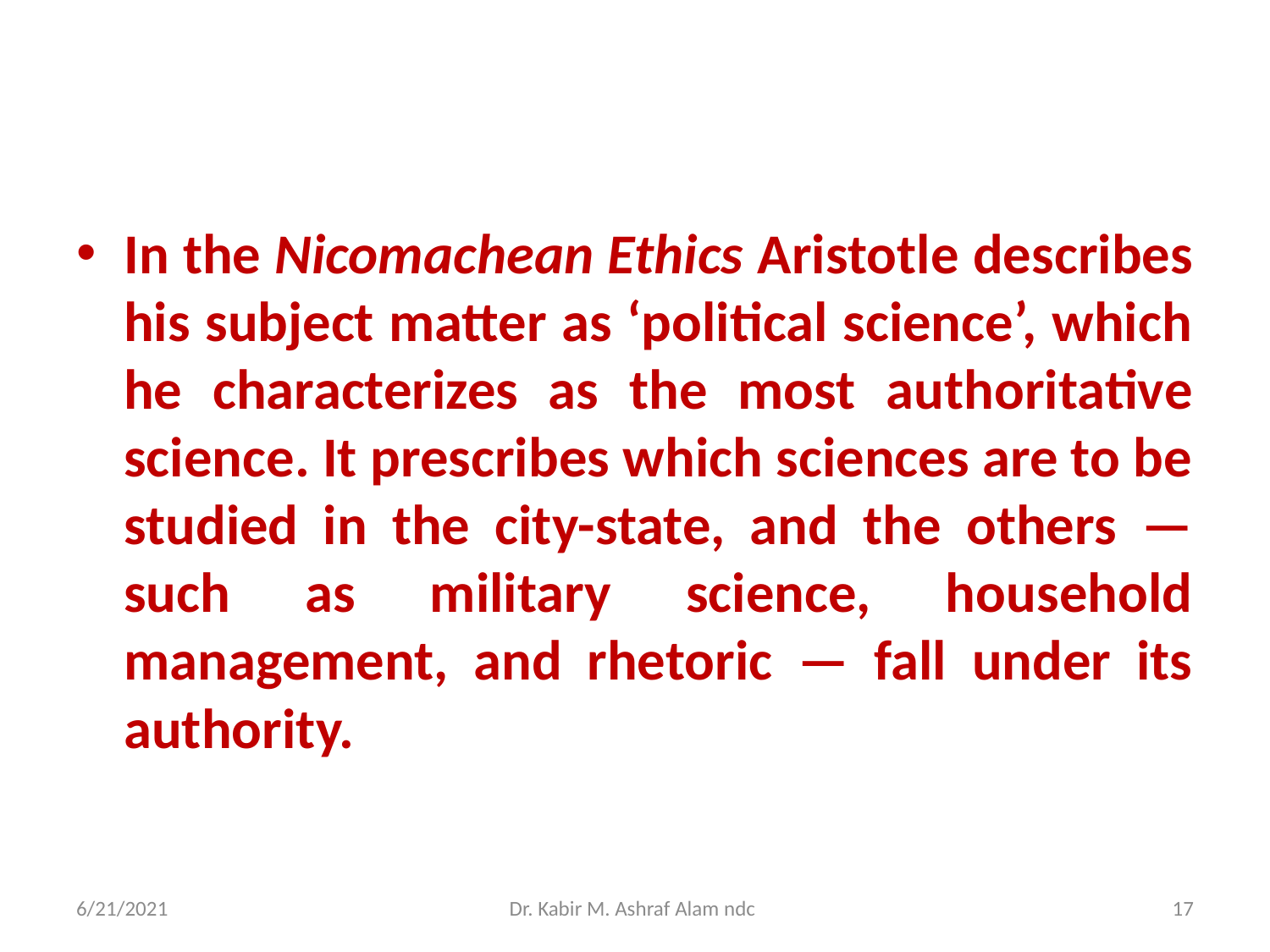

#

In the Nicomachean Ethics Aristotle describes his subject matter as ‘political science’, which he characterizes as the most authoritative science. It prescribes which sciences are to be studied in the city-state, and the others — such as military science, household management, and rhetoric — fall under its authority.
6/21/2021
Dr. Kabir M. Ashraf Alam ndc
17